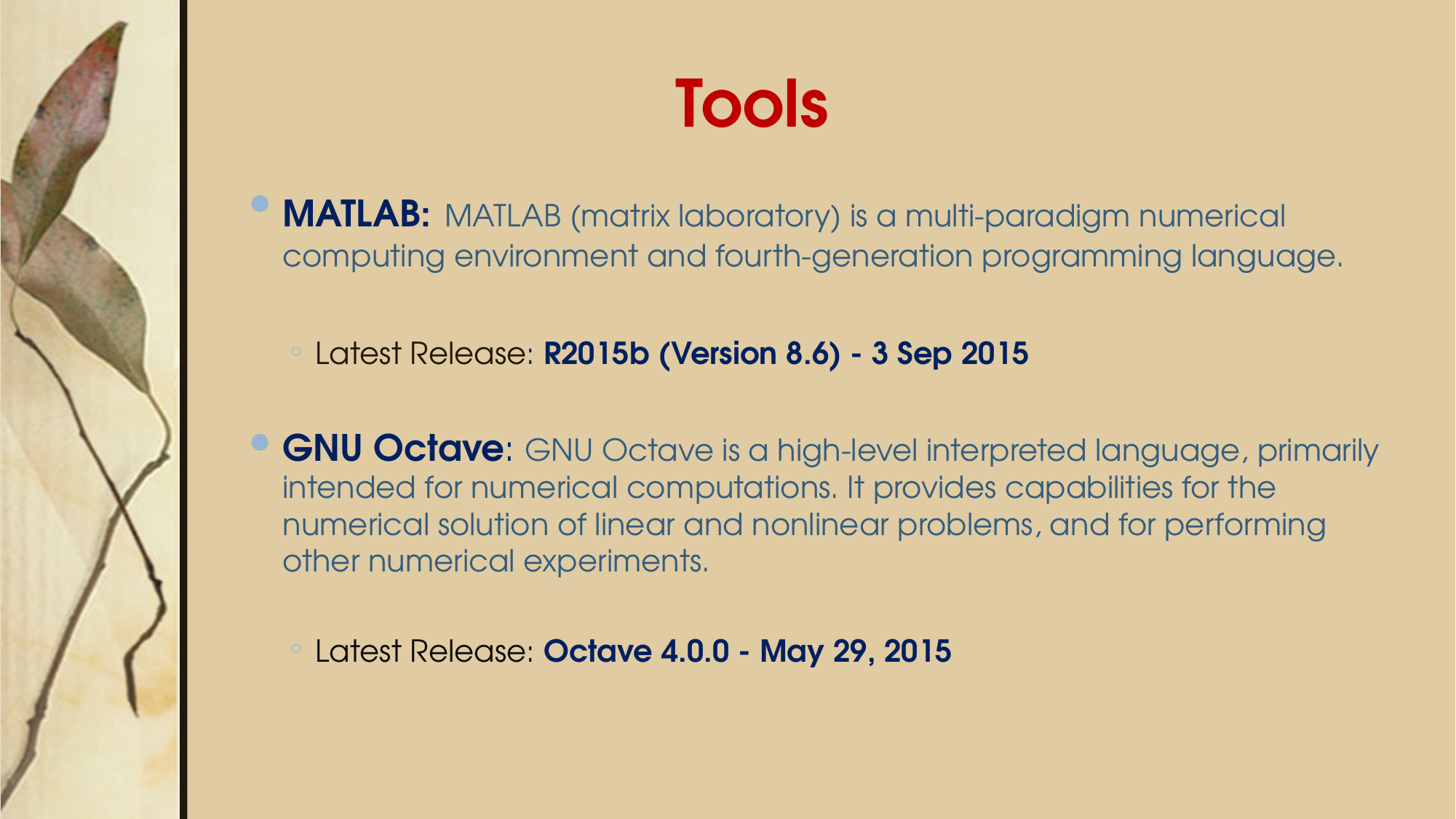

# Tools
MATLAB: MATLAB (matrix laboratory) is a multi-paradigm numerical computing environment and fourth-generation programming language.

Latest Release: R2015b (Version 8.6) - 3 Sep 2015

GNU Octave: GNU Octave is a high-level interpreted language, primarily intended for numerical computations. It provides capabilities for the numerical solution of linear and nonlinear problems, and for performing other numerical experiments.

Latest Release: Octave 4.0.0 - May 29, 2015